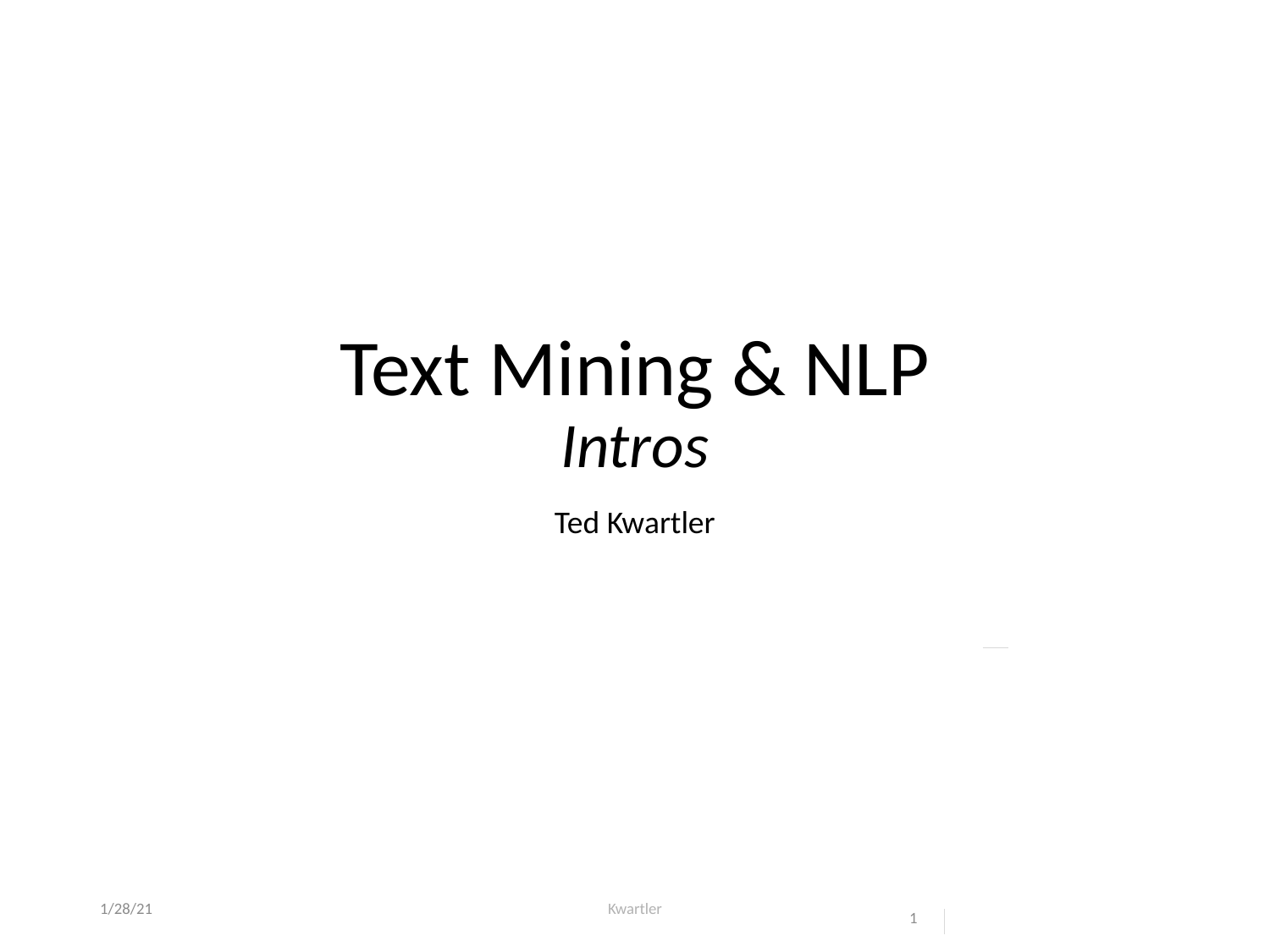

# Text Mining & NLP Intros
Ted Kwartler
1/28/21
Kwartler
1